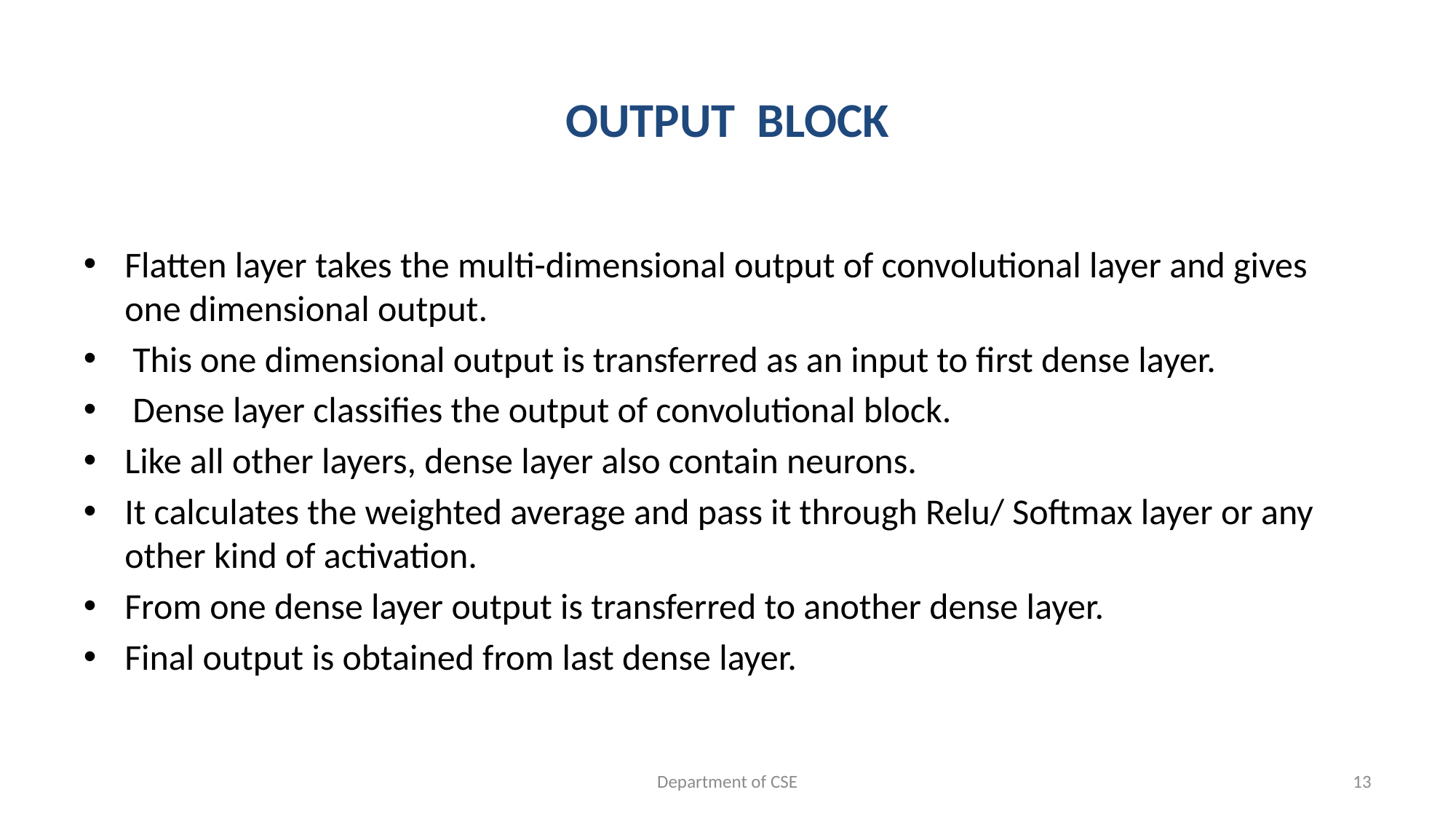

# OUTPUT  BLOCK
Flatten layer takes the multi-dimensional output of convolutional layer and gives one dimensional output.
 This one dimensional output is transferred as an input to first dense layer.
 Dense layer classifies the output of convolutional block.
Like all other layers, dense layer also contain neurons.
It calculates the weighted average and pass it through Relu/ Softmax layer or any other kind of activation.
From one dense layer output is transferred to another dense layer.
Final output is obtained from last dense layer.

Department of CSE
13